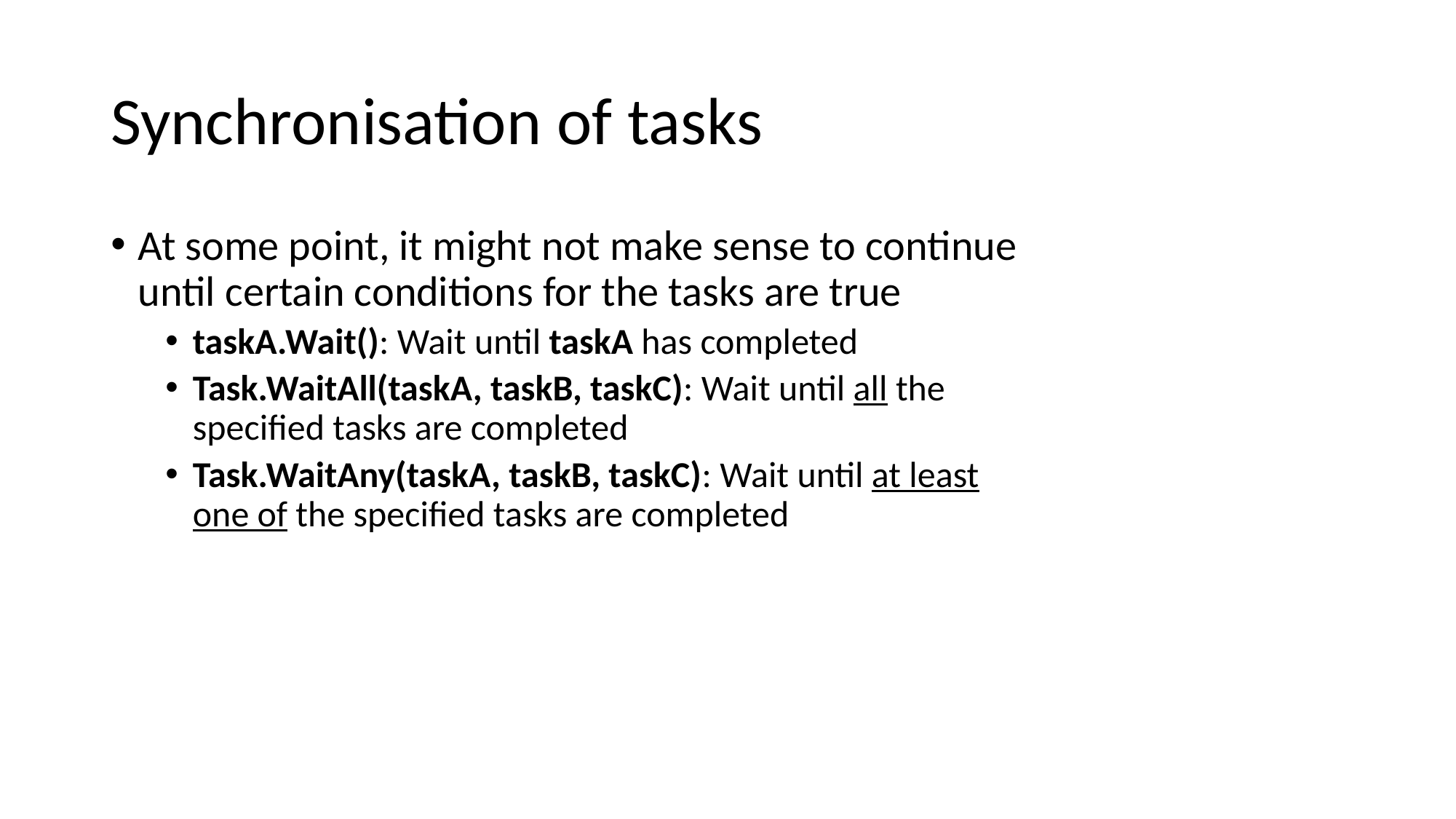

# Synchronisation of tasks
At some point, it might not make sense to continue until certain conditions for the tasks are true
taskA.Wait(): Wait until taskA has completed
Task.WaitAll(taskA, taskB, taskC): Wait until all the specified tasks are completed
Task.WaitAny(taskA, taskB, taskC): Wait until at least one of the specified tasks are completed